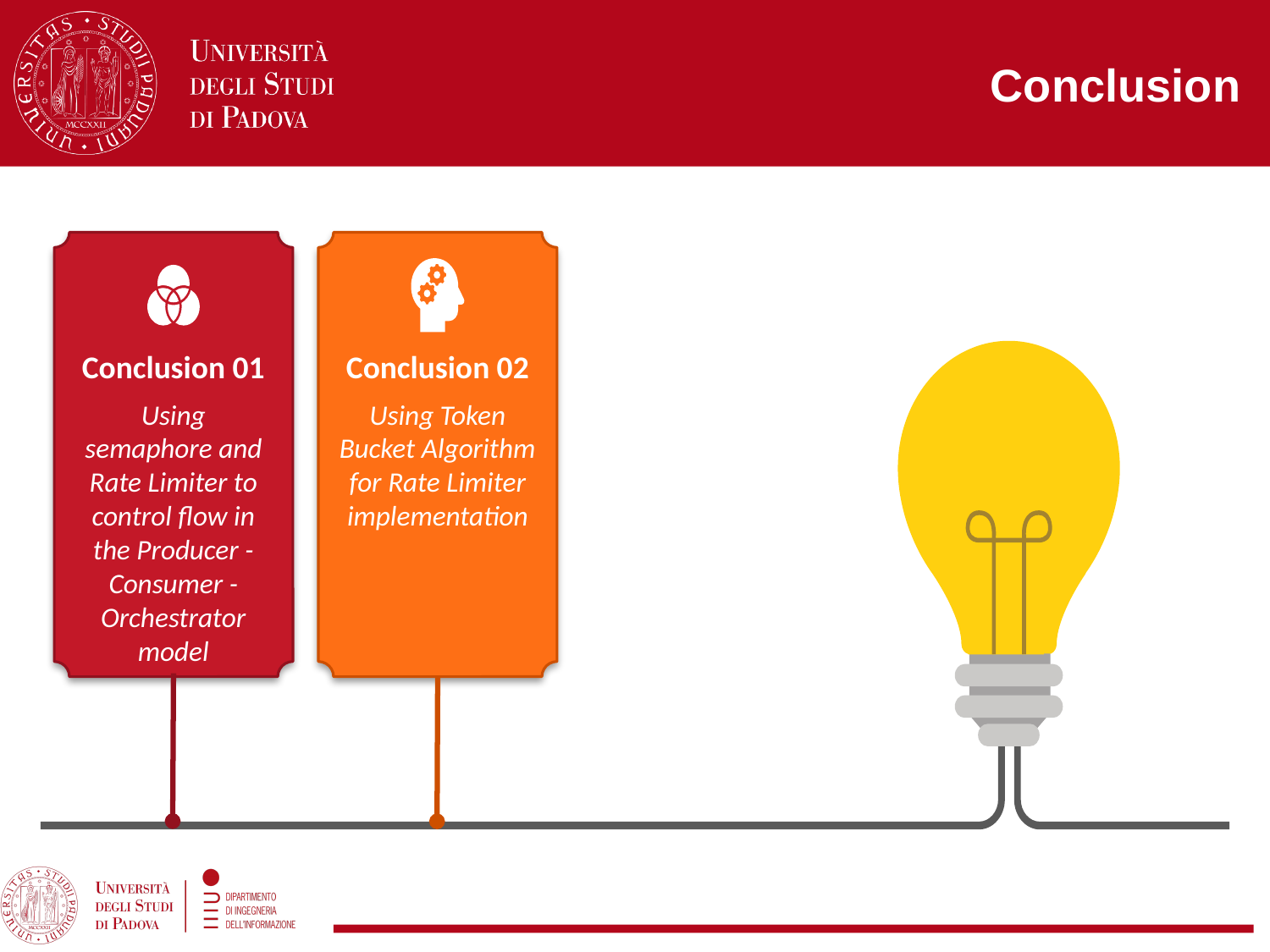

# Conclusion

Conclusion 01
Conclusion 02

Using semaphore and Rate Limiter to control flow in the Producer - Consumer - Orchestrator model
Using Token Bucket Algorithm for Rate Limiter implementation